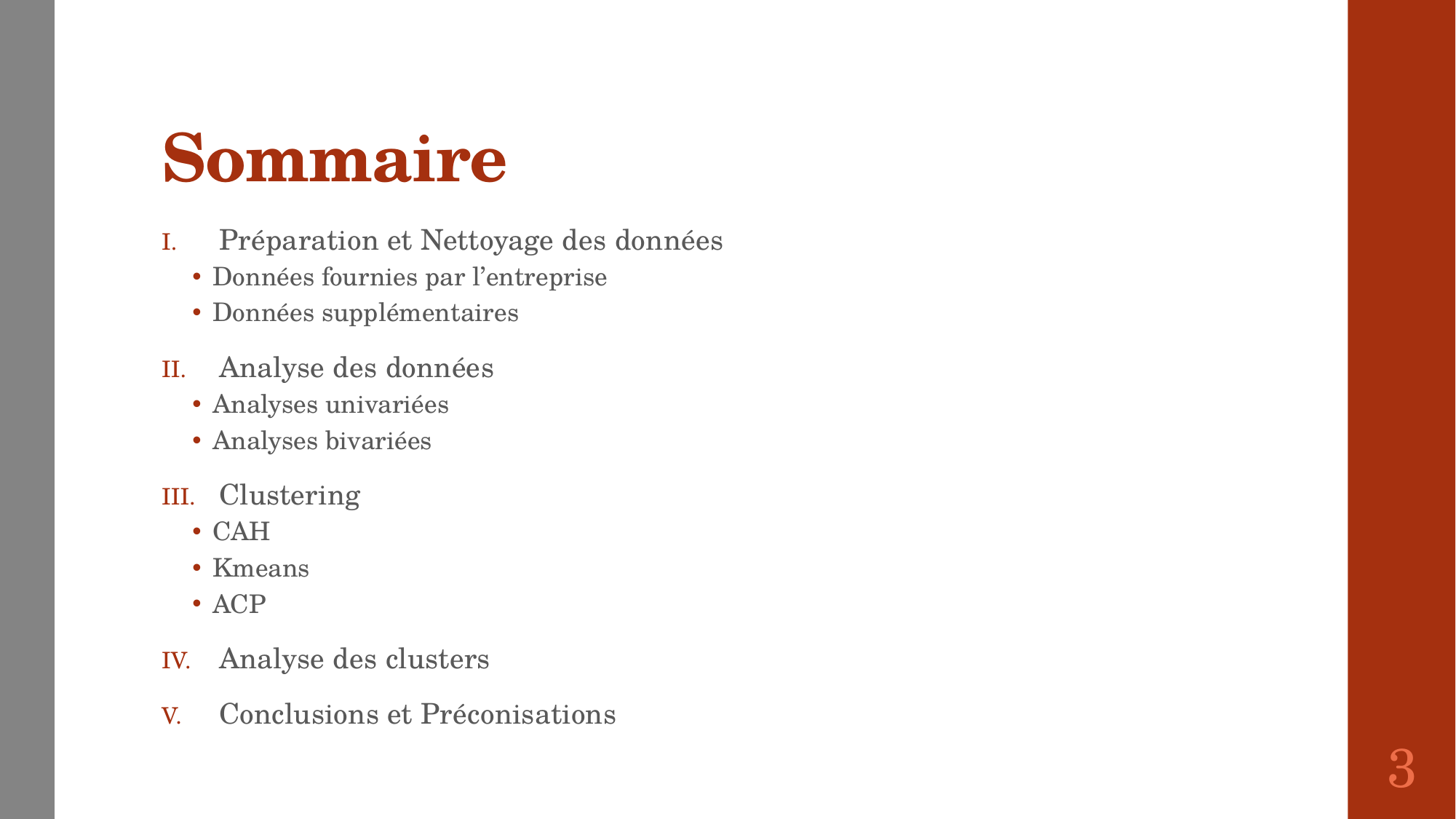

# Sommaire
Préparation et Nettoyage des données
Données fournies par l’entreprise
Données supplémentaires
Analyse des données
Analyses univariées
Analyses bivariées
Clustering
CAH
Kmeans
ACP
Analyse des clusters
Conclusions et Préconisations
3